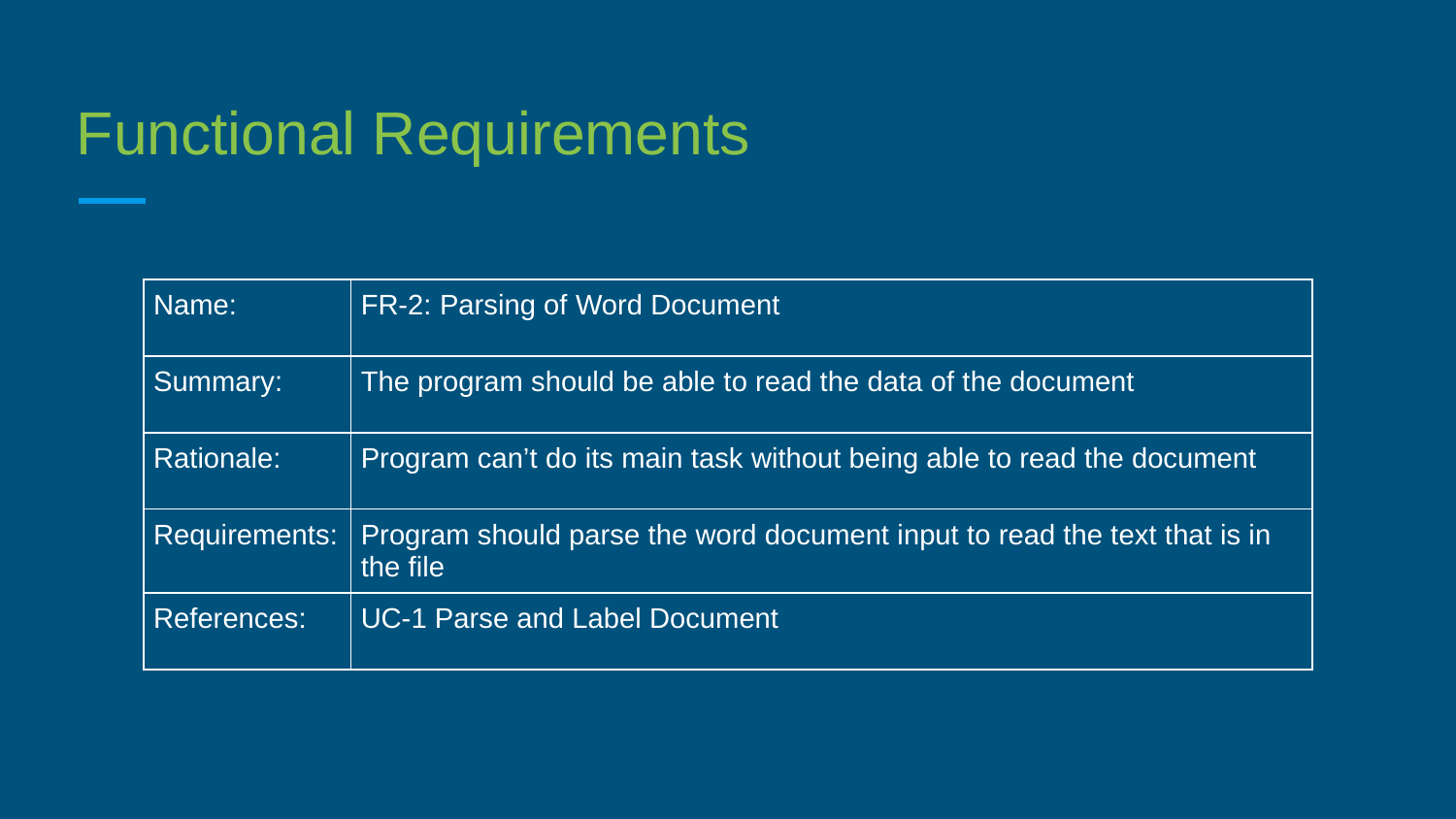

# Functional Requirements
| Name: | FR-2: Parsing of Word Document |
| --- | --- |
| Summary: | The program should be able to read the data of the document |
| Rationale: | Program can’t do its main task without being able to read the document |
| Requirements: | Program should parse the word document input to read the text that is in the file |
| References: | UC-1 Parse and Label Document |